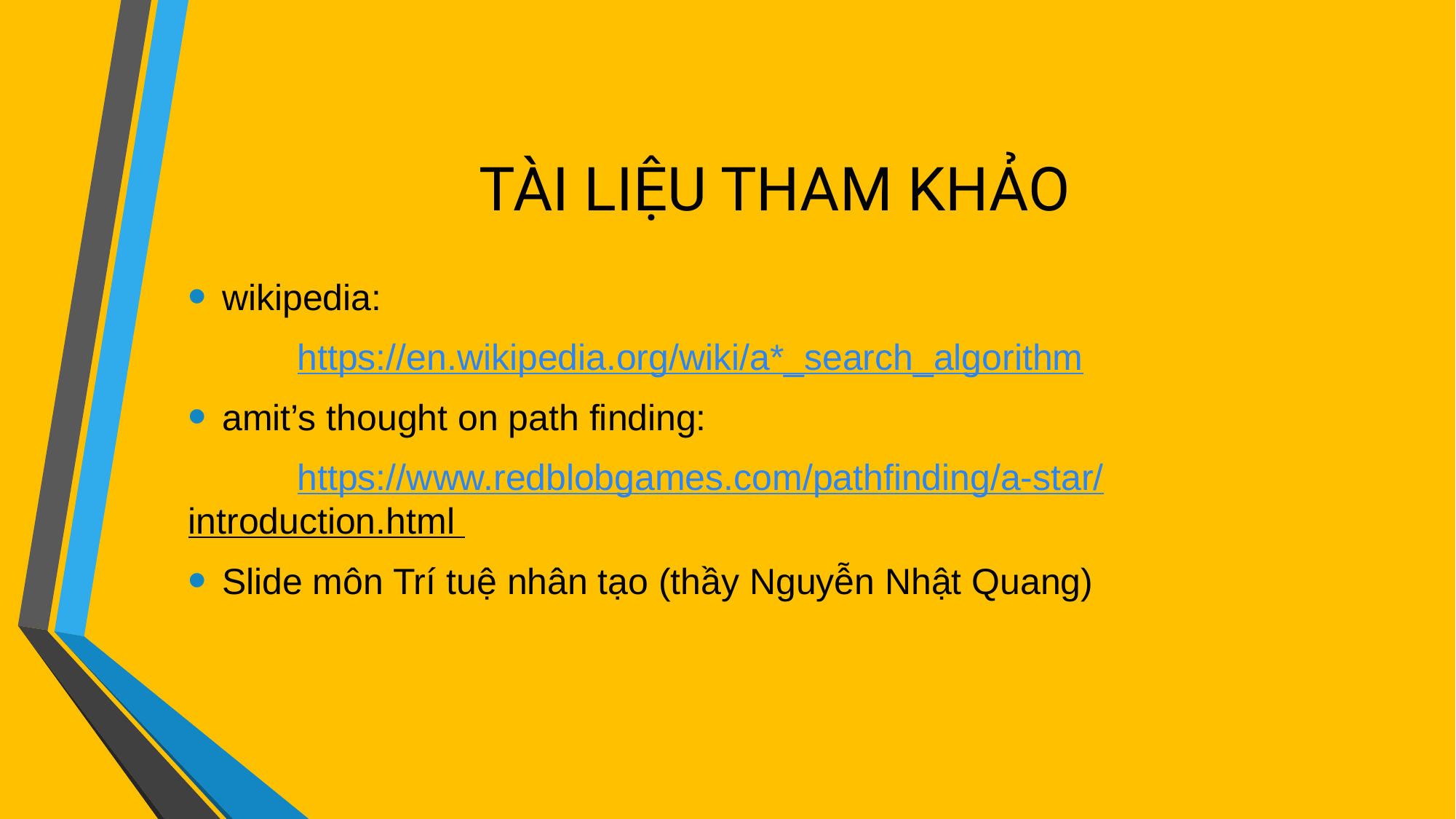

# TÀI LIỆU THAM KHẢO
wikipedia:
	https://en.wikipedia.org/wiki/a*_search_algorithm
amit’s thought on path finding:
	https://www.redblobgames.com/pathfinding/a-star/introduction.html
Slide môn Trí tuệ nhân tạo (thầy Nguyễn Nhật Quang)